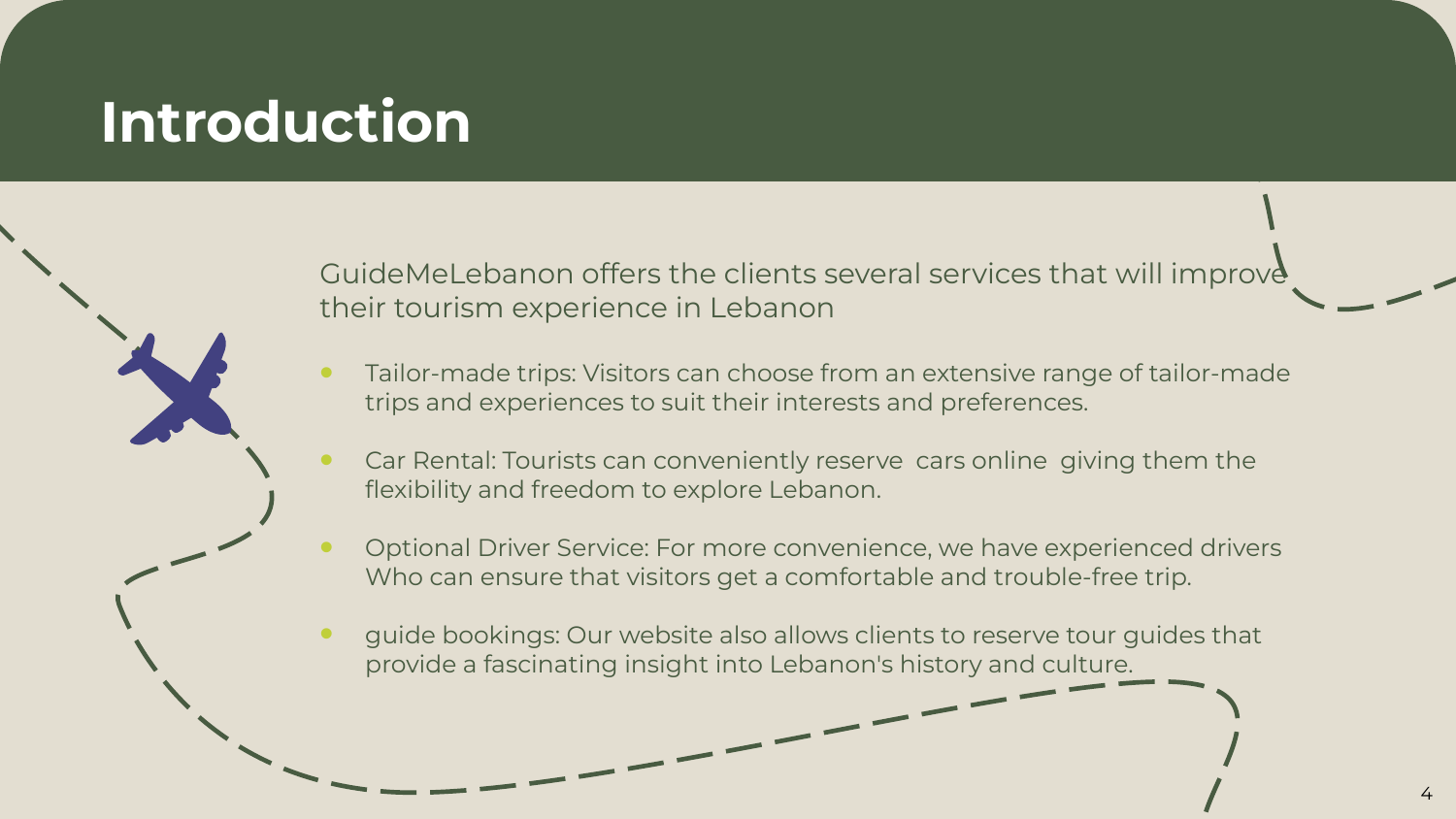

# Introduction
GuideMeLebanon offers the clients several services that will improve their tourism experience in Lebanon

Tailor-made trips: Visitors can choose from an extensive range of tailor-made trips and experiences to suit their interests and preferences.

Car Rental: Tourists can conveniently reserve  cars online  giving them the flexibility and freedom to explore Lebanon.

Optional Driver Service: For more convenience, we have experienced drivers Who can ensure that visitors get a comfortable and trouble-free trip.

guide bookings: Our website also allows clients to reserve tour guides that provide a fascinating insight into Lebanon's history and culture.
4